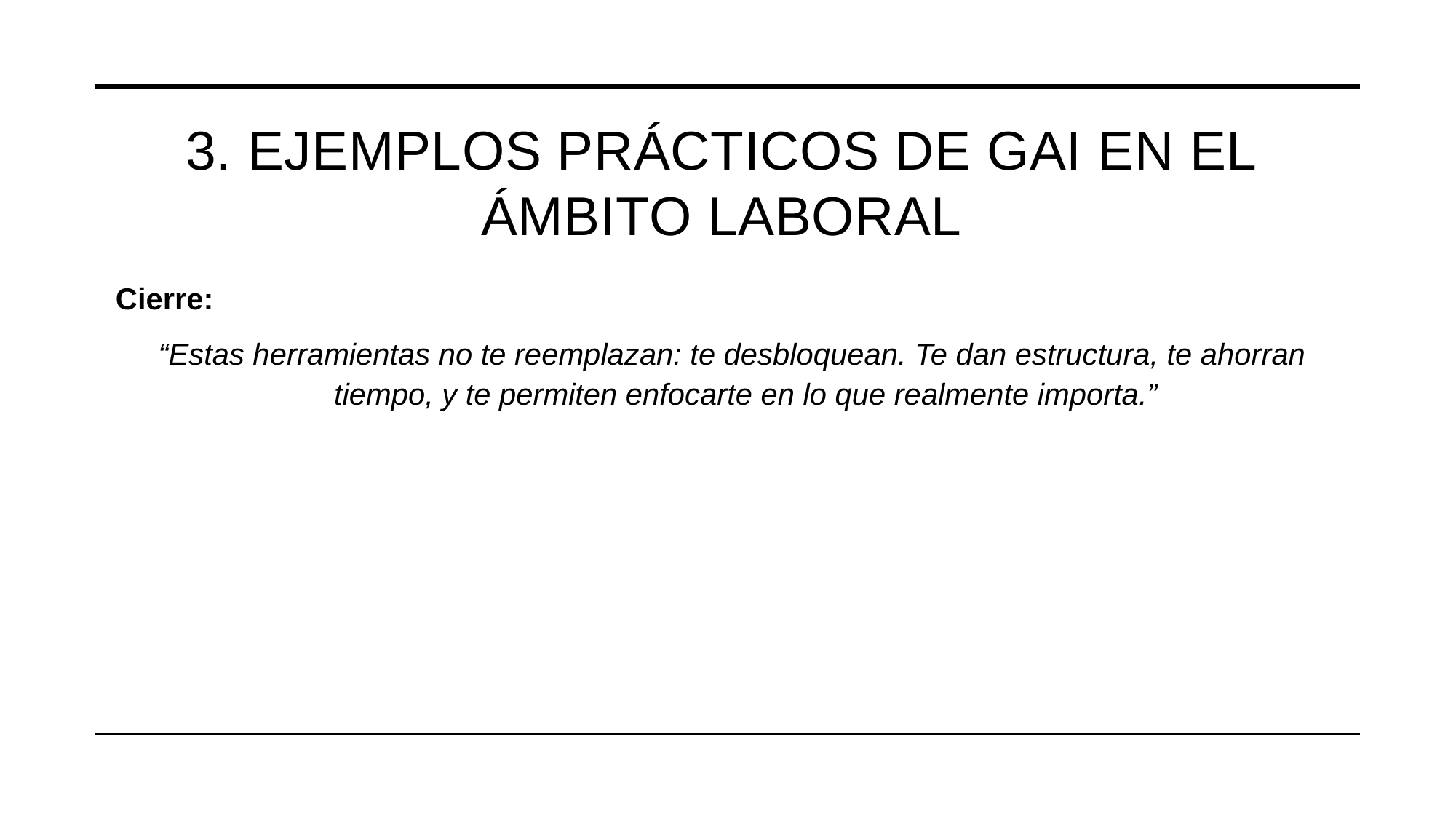

# 3. Ejemplos prácticos de GAI en el ámbito laboral

Cierre:
“Estas herramientas no te reemplazan: te desbloquean. Te dan estructura, te ahorran tiempo, y te permiten enfocarte en lo que realmente importa.”